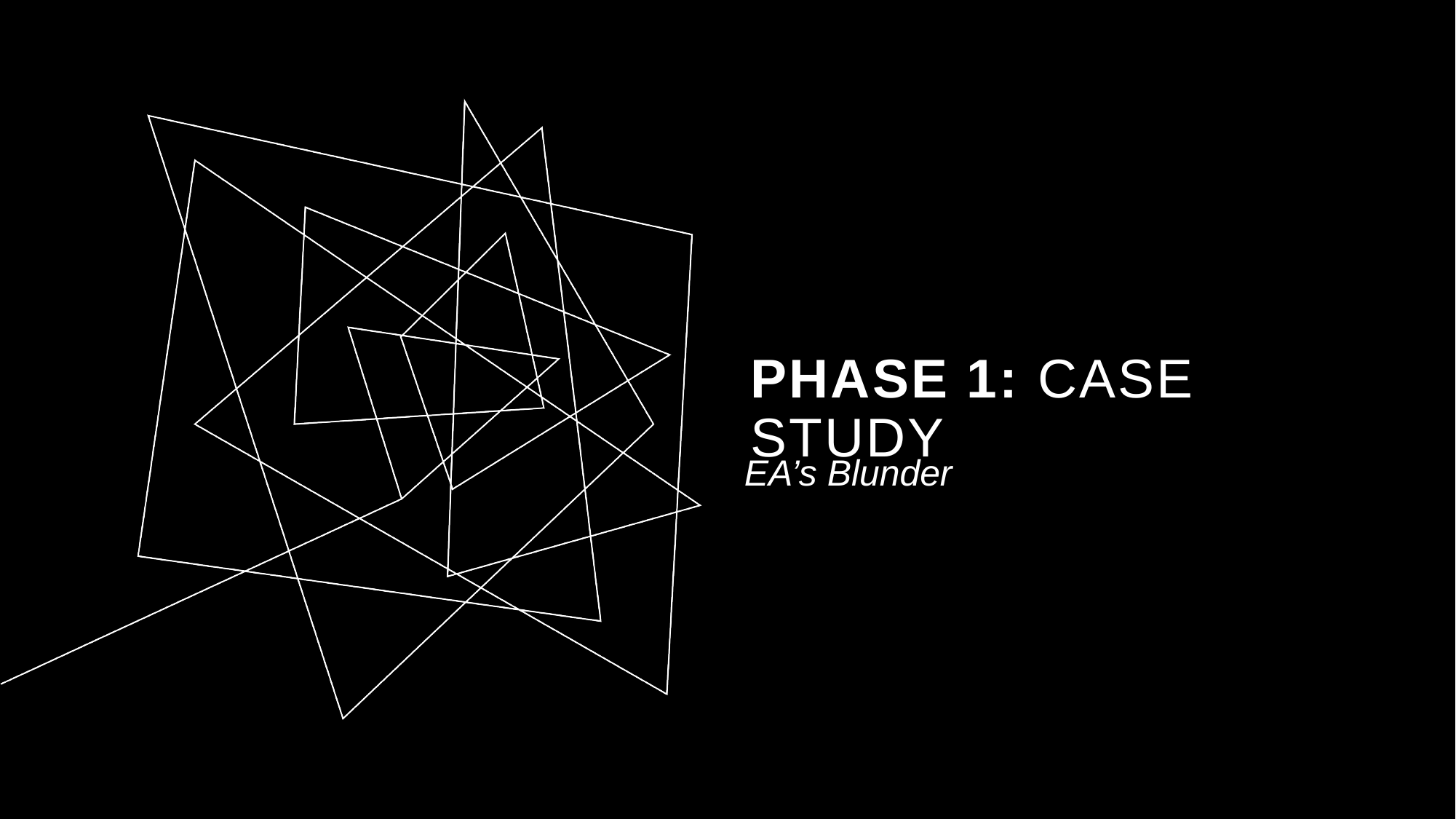

# Phase 1: Case Study
EA’s Blunder